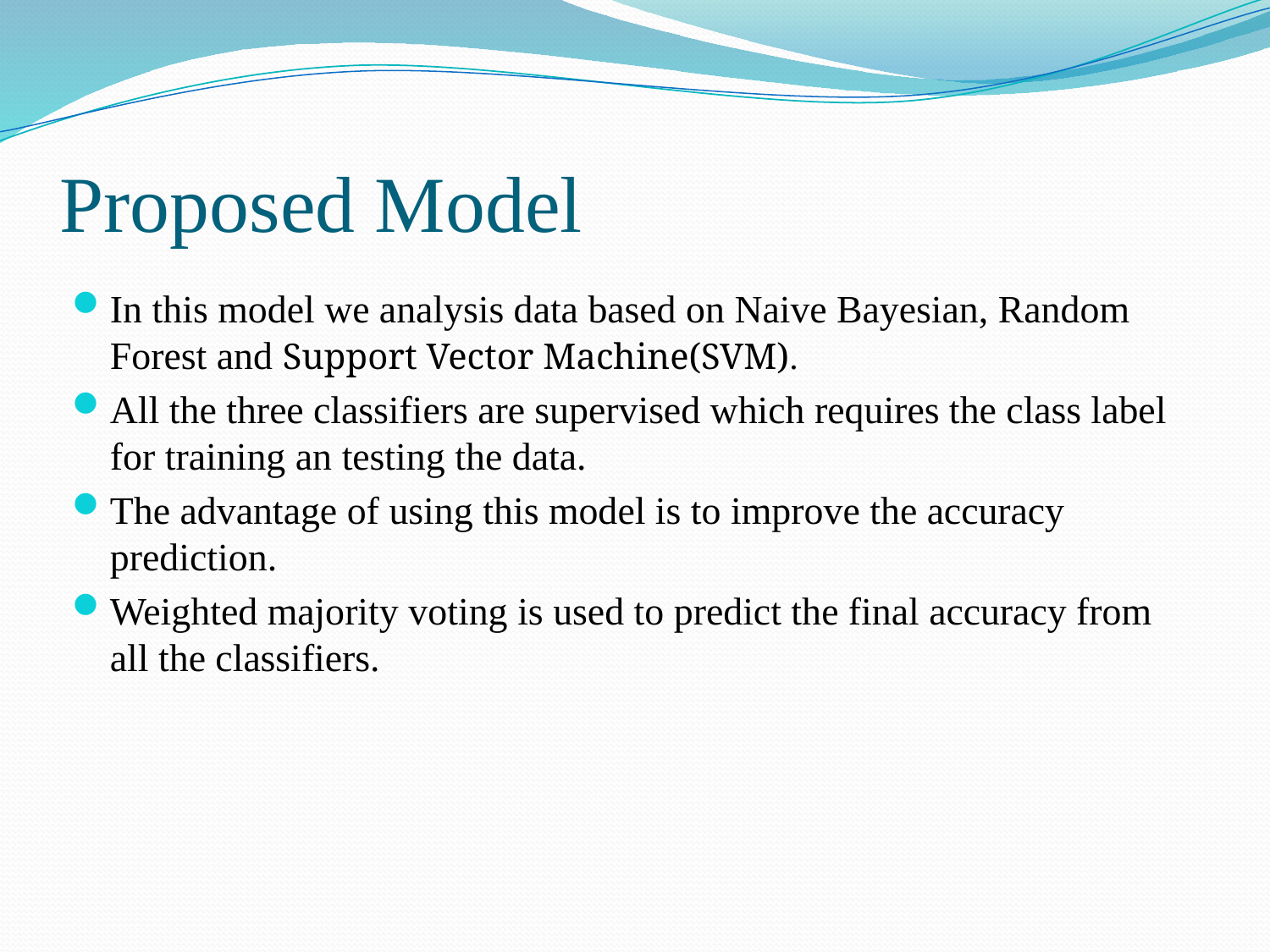

# Proposed Model
In this model we analysis data based on Naive Bayesian, Random Forest and Support Vector Machine(SVM).
All the three classifiers are supervised which requires the class label for training an testing the data.
The advantage of using this model is to improve the accuracy prediction.
Weighted majority voting is used to predict the final accuracy from all the classifiers.